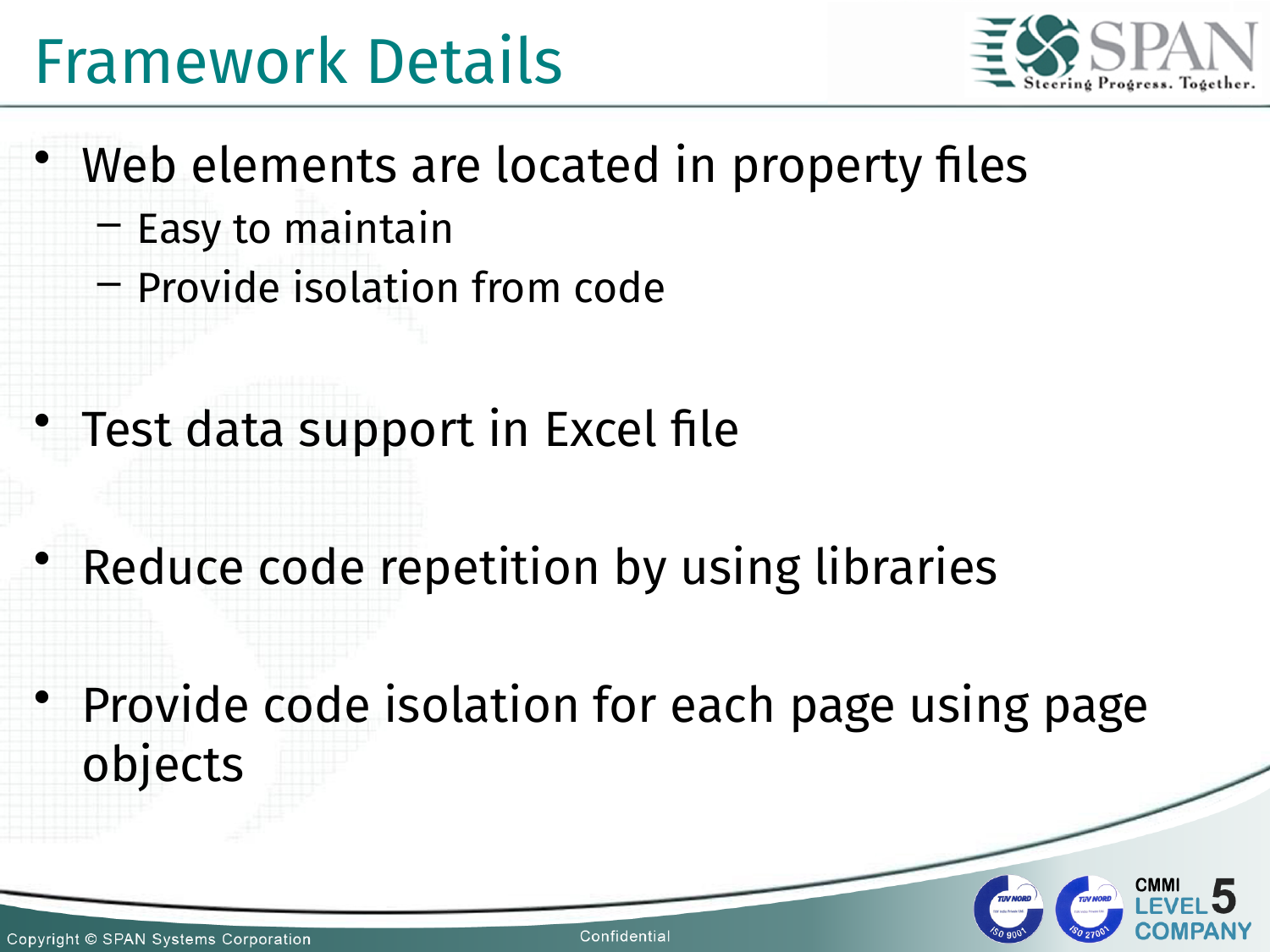

# Framework Details
Web elements are located in property files
Easy to maintain
Provide isolation from code

Test data support in Excel file

Reduce code repetition by using libraries

Provide code isolation for each page using page objects